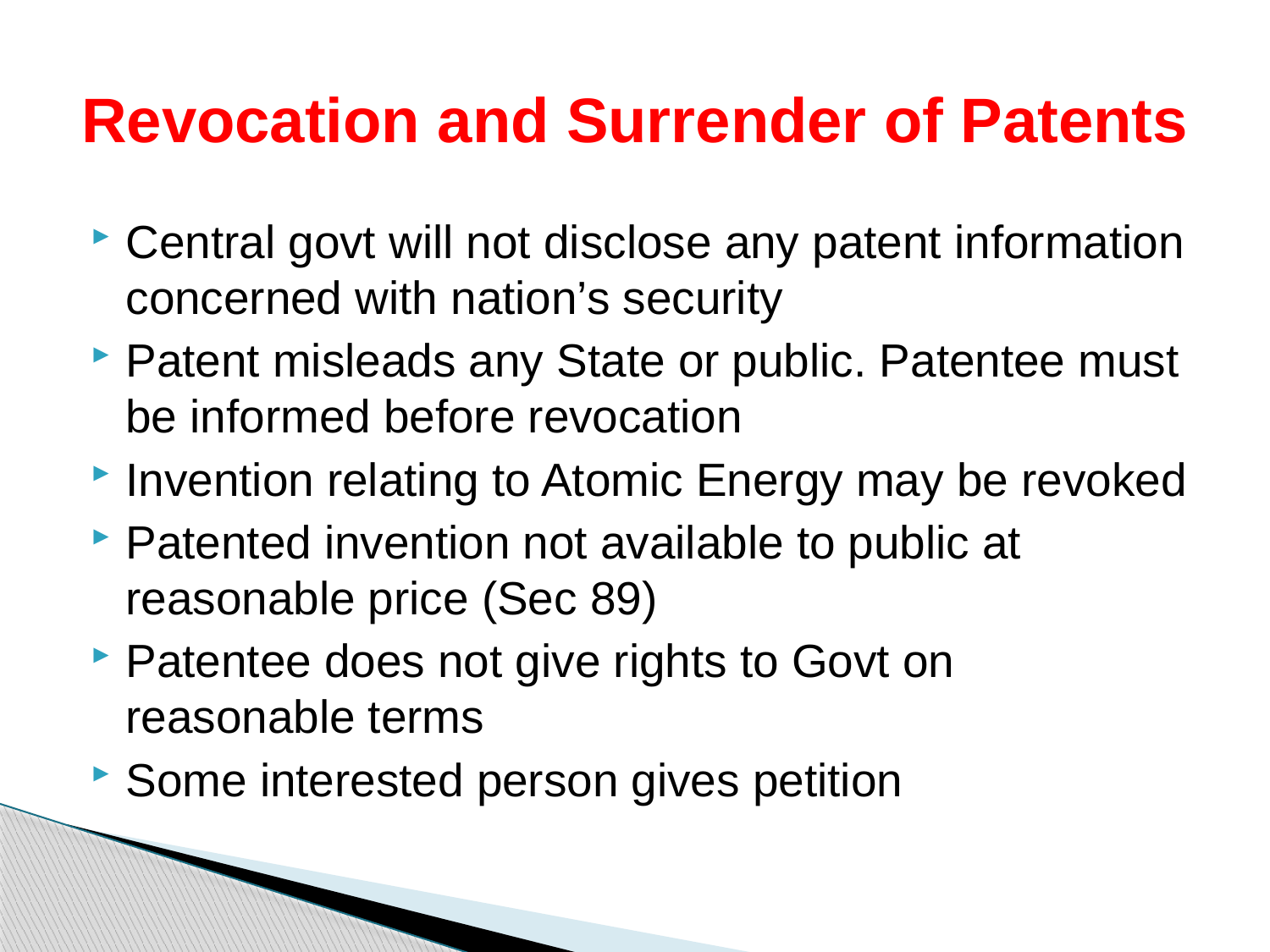

# Revocation and Surrender of Patents
Central govt will not disclose any patent information concerned with nation’s security
Patent misleads any State or public. Patentee must be informed before revocation
Invention relating to Atomic Energy may be revoked
Patented invention not available to public at reasonable price (Sec 89)
Patentee does not give rights to Govt on reasonable terms
Some interested person gives petition